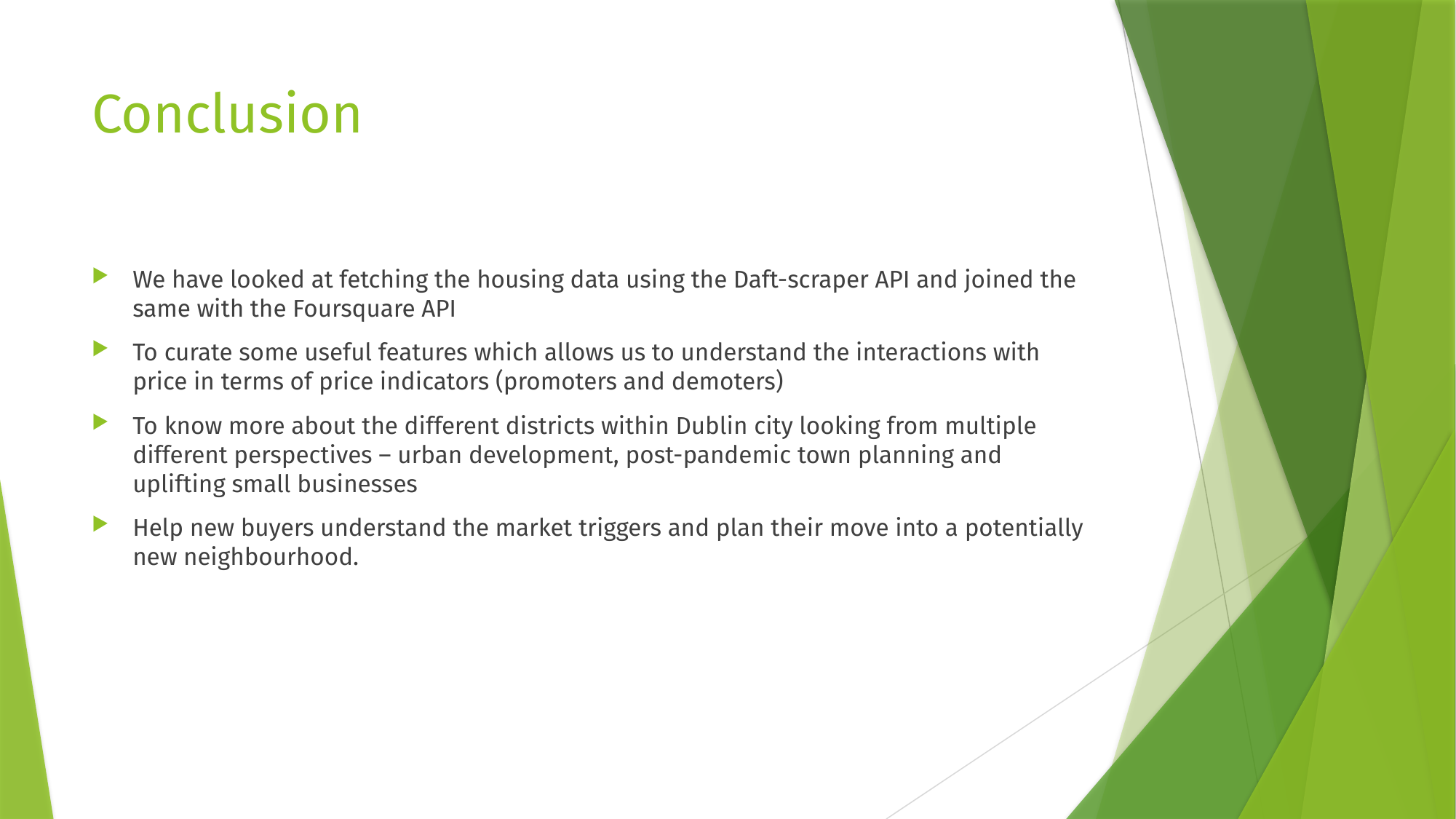

# Conclusion
We have looked at fetching the housing data using the Daft-scraper API and joined the same with the Foursquare API
To curate some useful features which allows us to understand the interactions with price in terms of price indicators (promoters and demoters)
To know more about the different districts within Dublin city looking from multiple different perspectives – urban development, post-pandemic town planning and uplifting small businesses
Help new buyers understand the market triggers and plan their move into a potentially new neighbourhood.